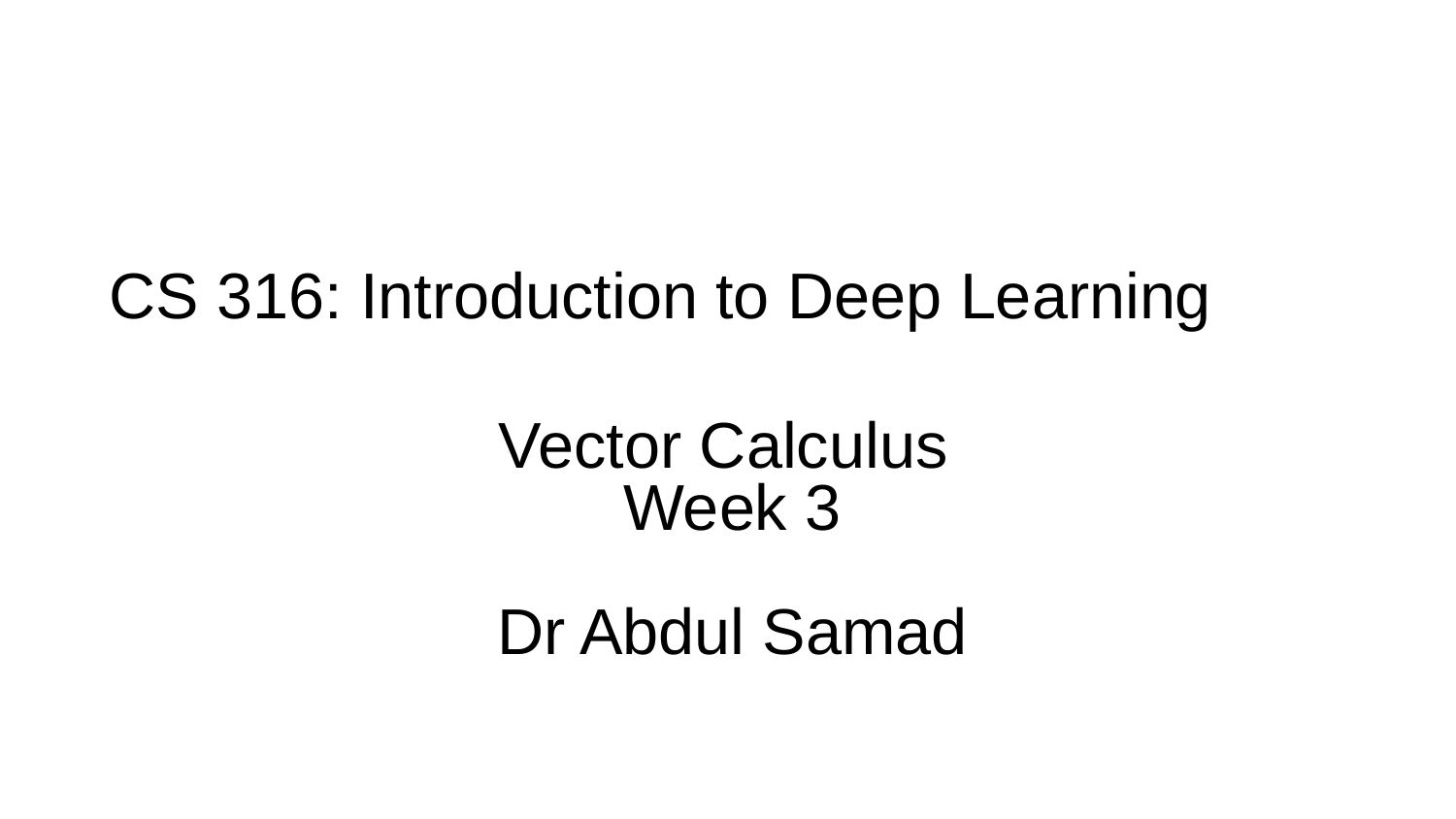

# CS 316: Introduction to Deep Learning
Vector Calculus
Week 3

Dr Abdul Samad